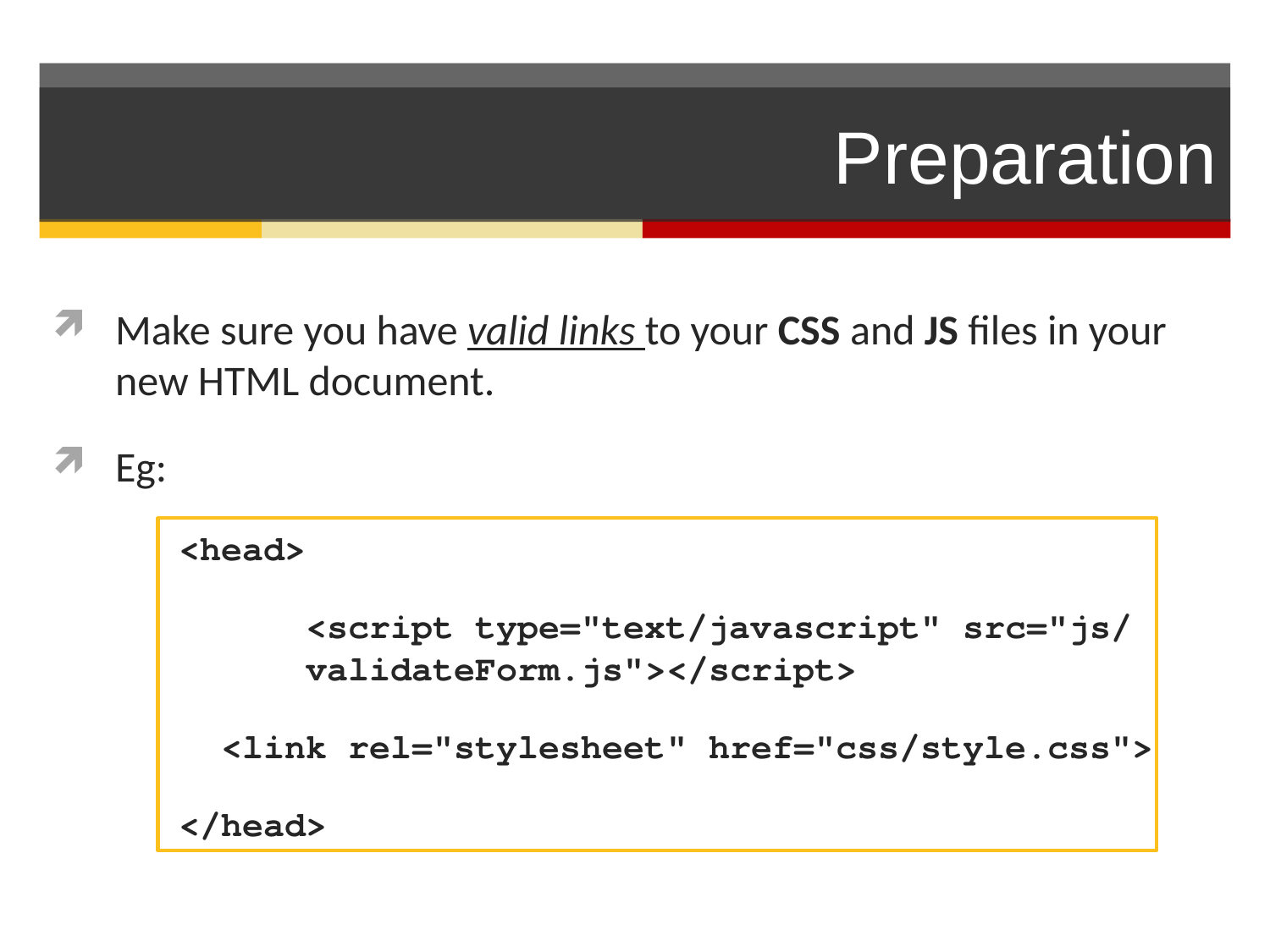

# Preparation
Make sure you have valid links to your CSS and JS files in your new HTML document.
Eg:
	<head>
		<script type="text/javascript" src="js/		      validateForm.js"></script>
        <link rel="stylesheet" href="css/style.css">
	</head>